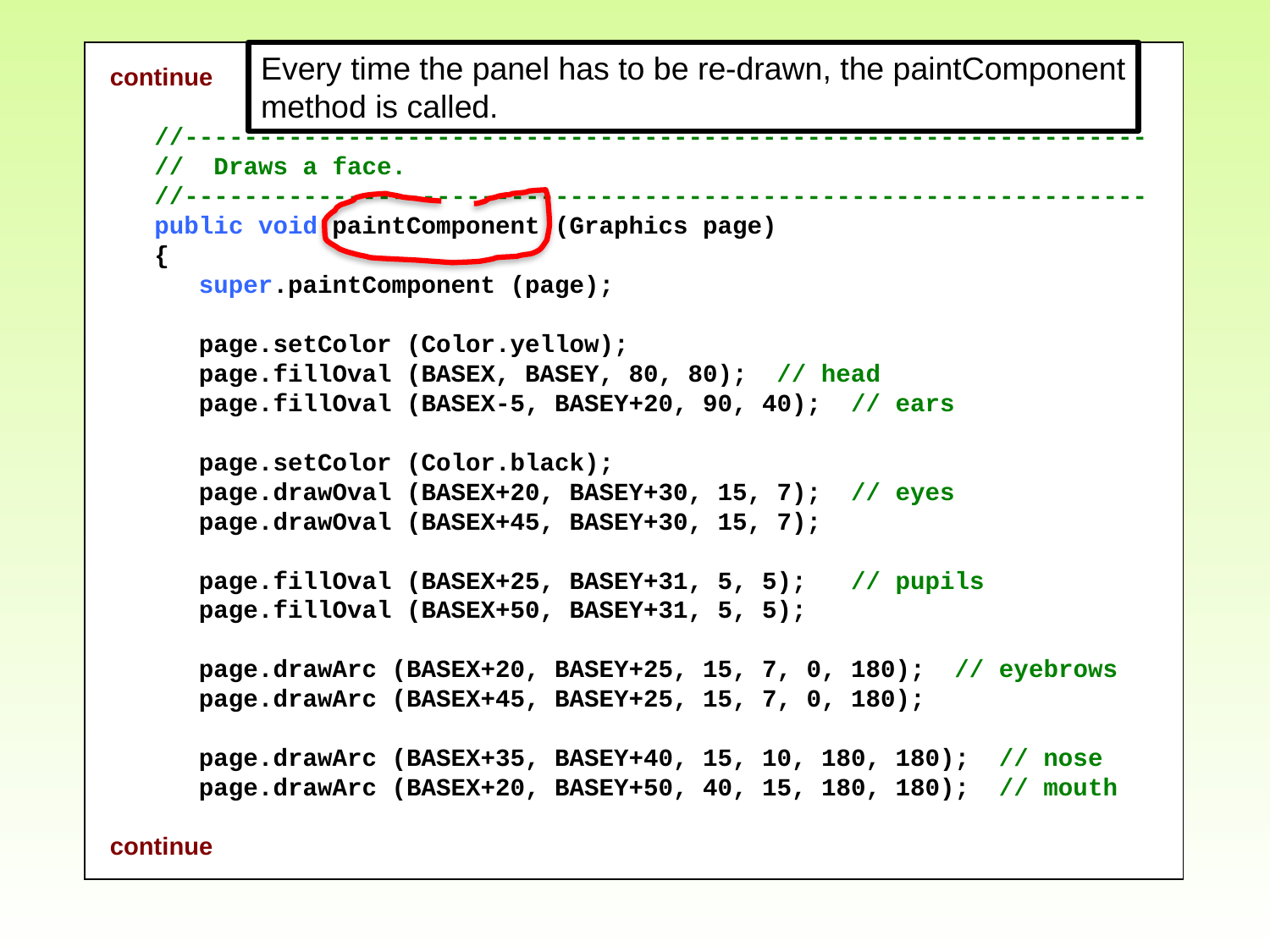

continue

   //-----------------------------------------------------------------
   //  Draws a face.
   //-----------------------------------------------------------------
   public void paintComponent (Graphics page)
   {
      super.paintComponent (page);

      page.setColor (Color.yellow);
      page.fillOval (BASEX, BASEY, 80, 80);  // head
      page.fillOval (BASEX-5, BASEY+20, 90, 40);  // ears

      page.setColor (Color.black);
      page.drawOval (BASEX+20, BASEY+30, 15, 7);  // eyes
      page.drawOval (BASEX+45, BASEY+30, 15, 7);

      page.fillOval (BASEX+25, BASEY+31, 5, 5);   // pupils
      page.fillOval (BASEX+50, BASEY+31, 5, 5);

      page.drawArc (BASEX+20, BASEY+25, 15, 7, 0, 180);  // eyebrows
      page.drawArc (BASEX+45, BASEY+25, 15, 7, 0, 180);

      page.drawArc (BASEX+35, BASEY+40, 15, 10, 180, 180);  // nose
      page.drawArc (BASEX+20, BASEY+50, 40, 15, 180, 180);  // mouth

continue
Every time the panel has to be re-drawn, the paintComponent
method is called.